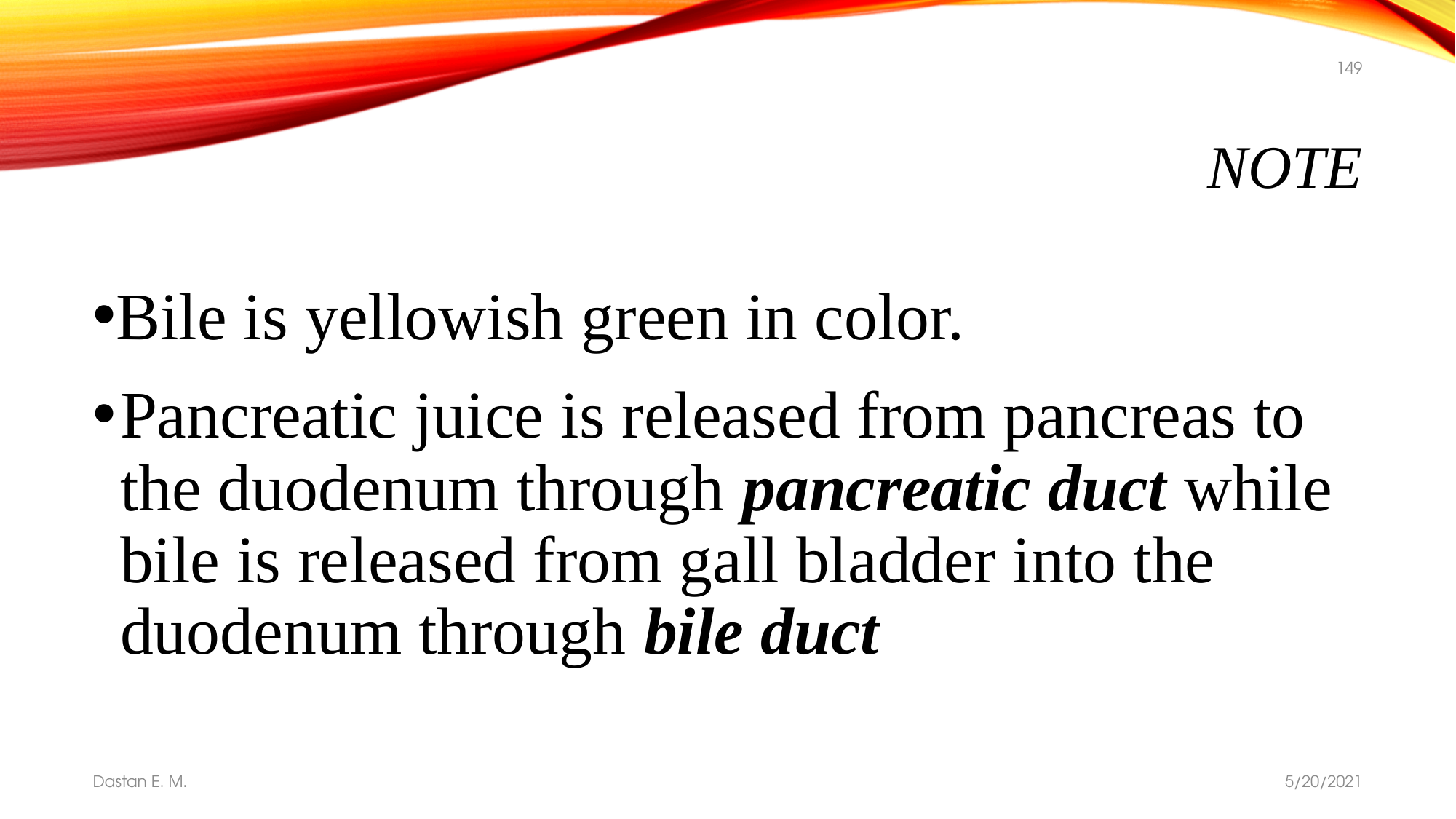

149
# Note
Bile is yellowish green in color.
Pancreatic juice is released from pancreas to the duodenum through pancreatic duct while bile is released from gall bladder into the duodenum through bile duct
Dastan E. M.
5/20/2021